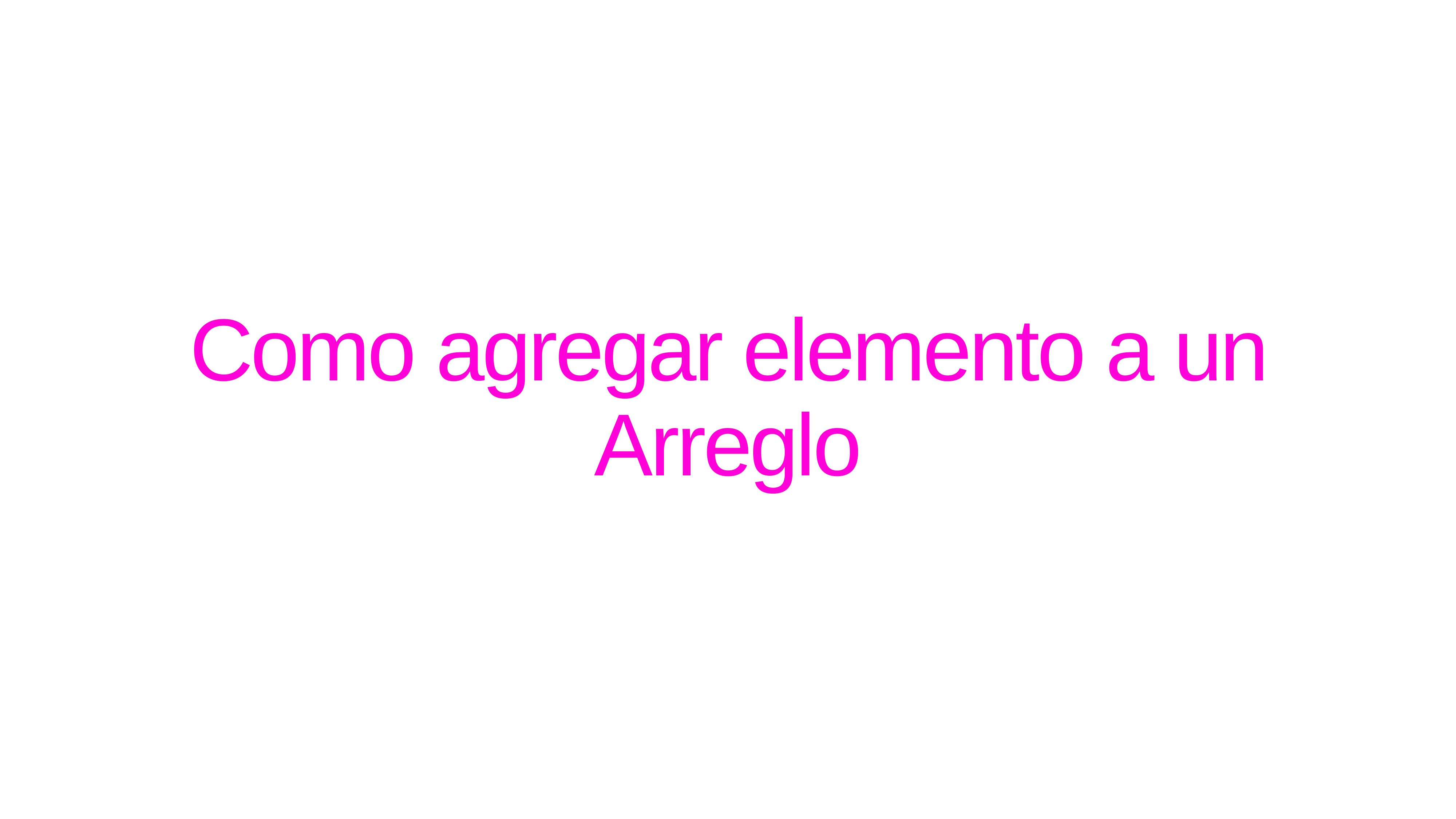

# Como agregar elemento a un Arreglo